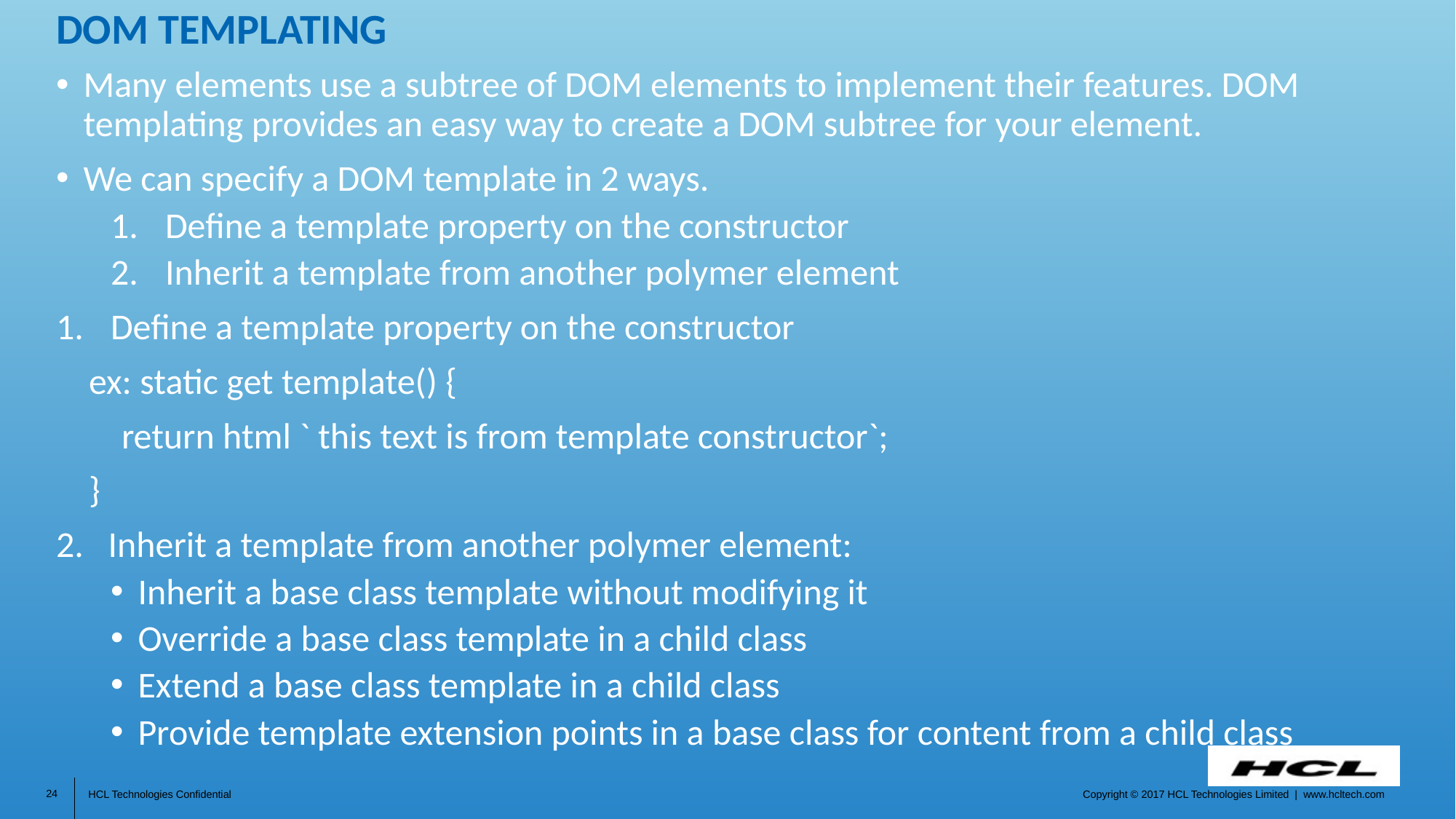

# Dom templating
Many elements use a subtree of DOM elements to implement their features. DOM templating provides an easy way to create a DOM subtree for your element.
We can specify a DOM template in 2 ways.
Define a template property on the constructor
Inherit a template from another polymer element
Define a template property on the constructor
    ex: static get template() {
        return html ` this text is from template constructor`;
    }
2.   Inherit a template from another polymer element:
Inherit a base class template without modifying it
Override a base class template in a child class
Extend a base class template in a child class
Provide template extension points in a base class for content from a child class